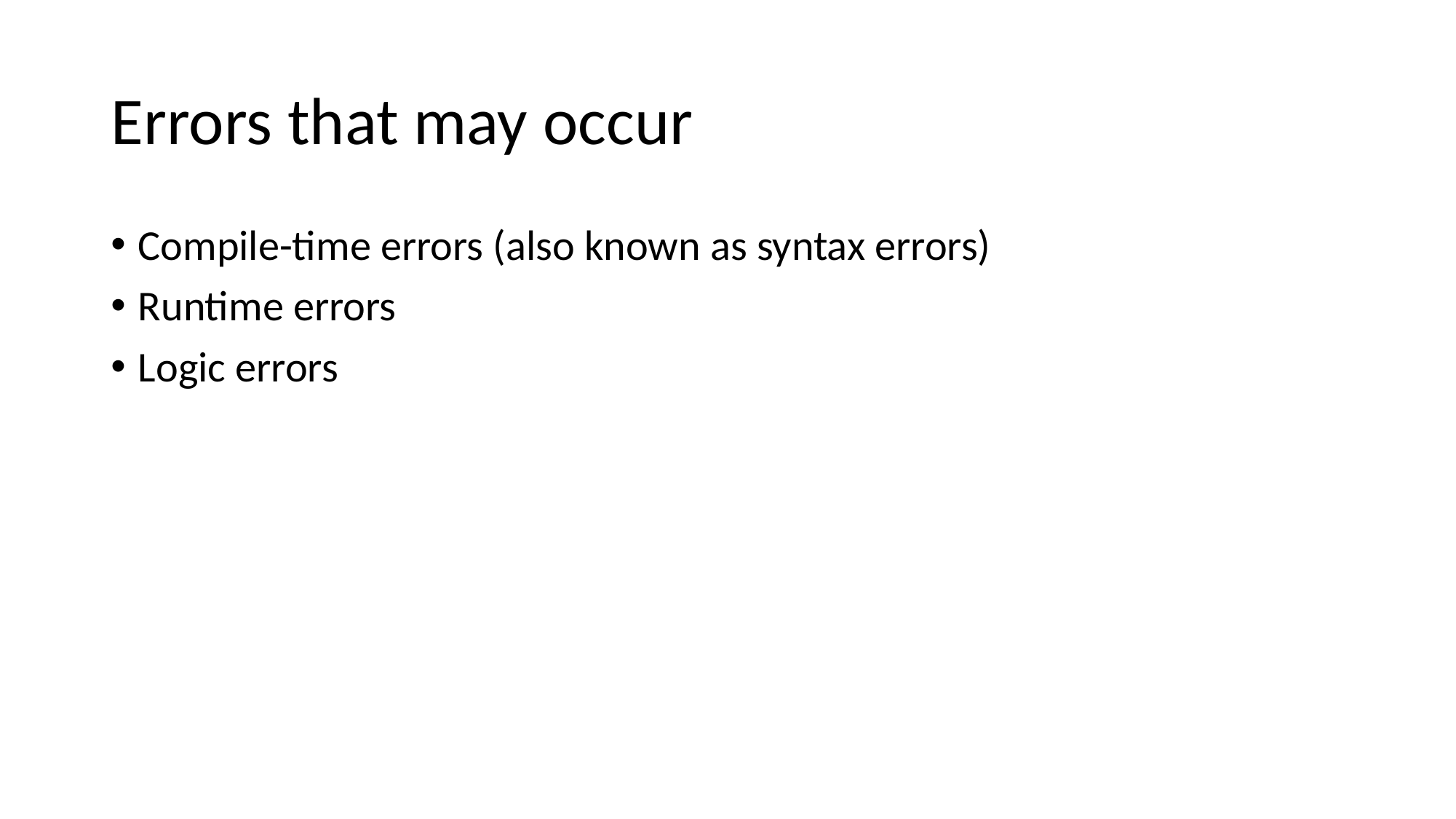

# Errors that may occur
Compile-time errors (also known as syntax errors)
Runtime errors
Logic errors